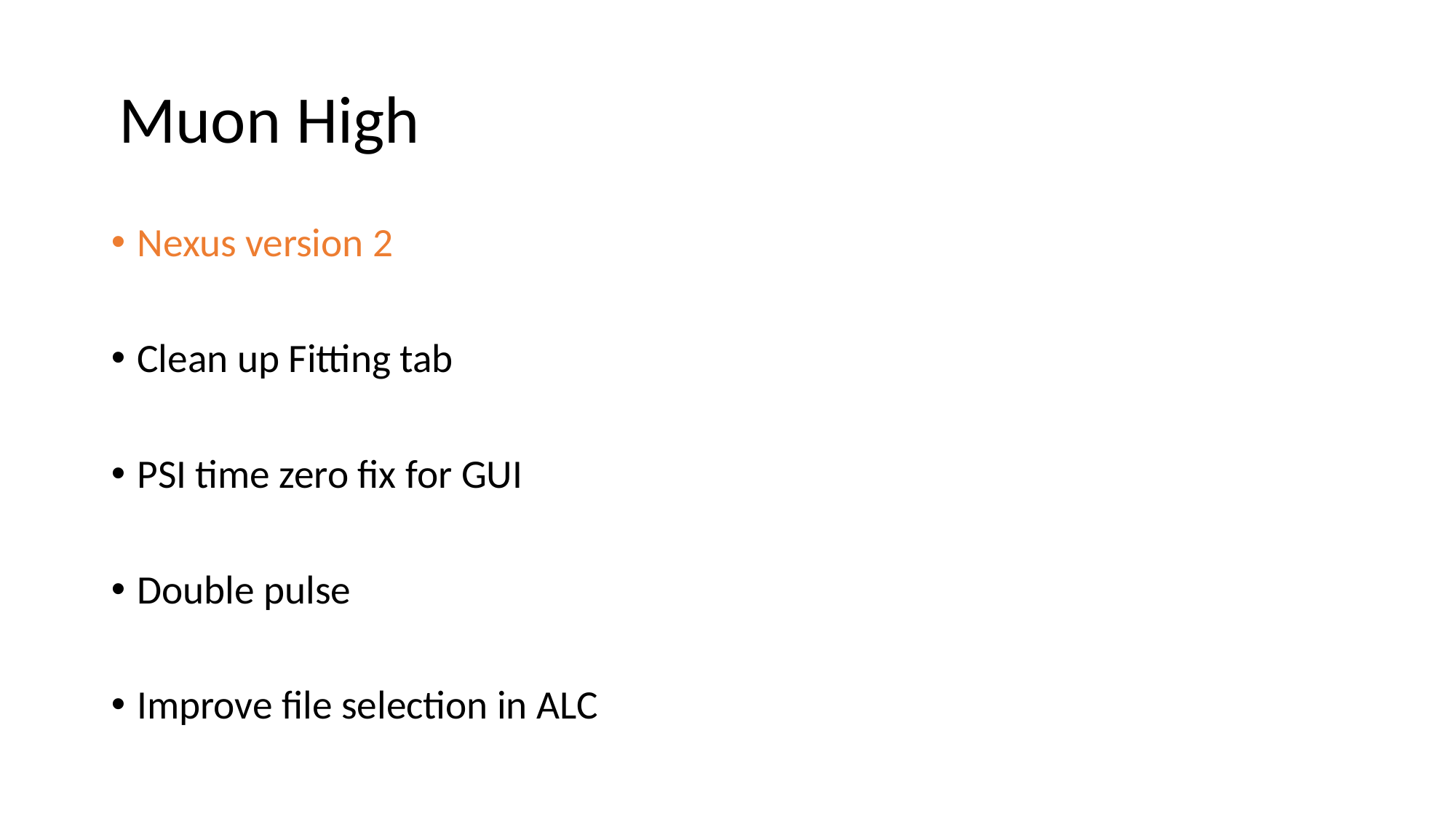

Muon High
Nexus version 2

Clean up Fitting tab

PSI time zero fix for GUI

Double pulse

Improve file selection in ALC